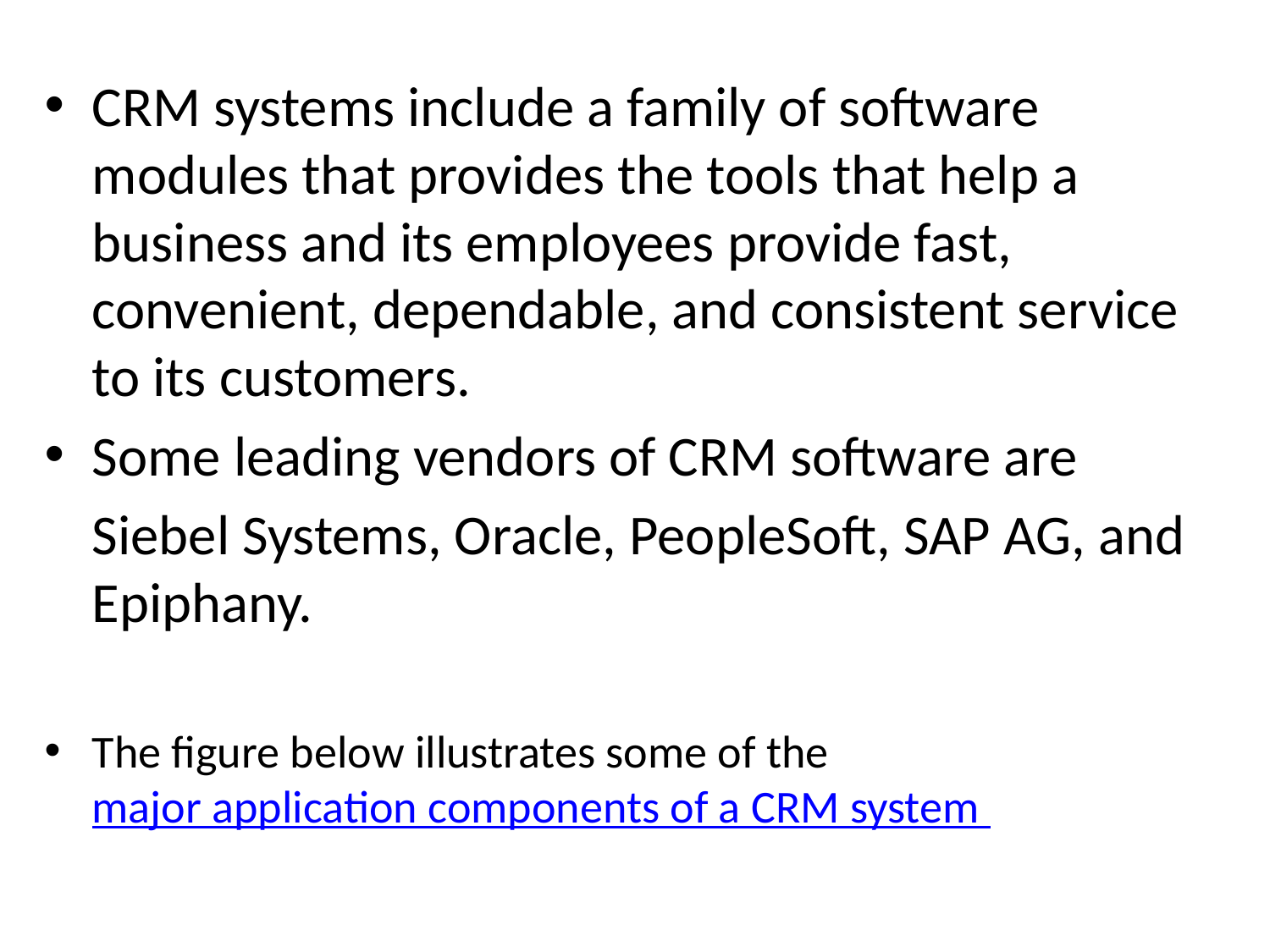

CRM systems include a family of software modules that provides the tools that help a business and its employees provide fast, convenient, dependable, and consistent service to its customers.
Some leading vendors of CRM software are
	Siebel Systems, Oracle, PeopleSoft, SAP AG, and Epiphany.

The figure below illustrates some of the major application components of a CRM system